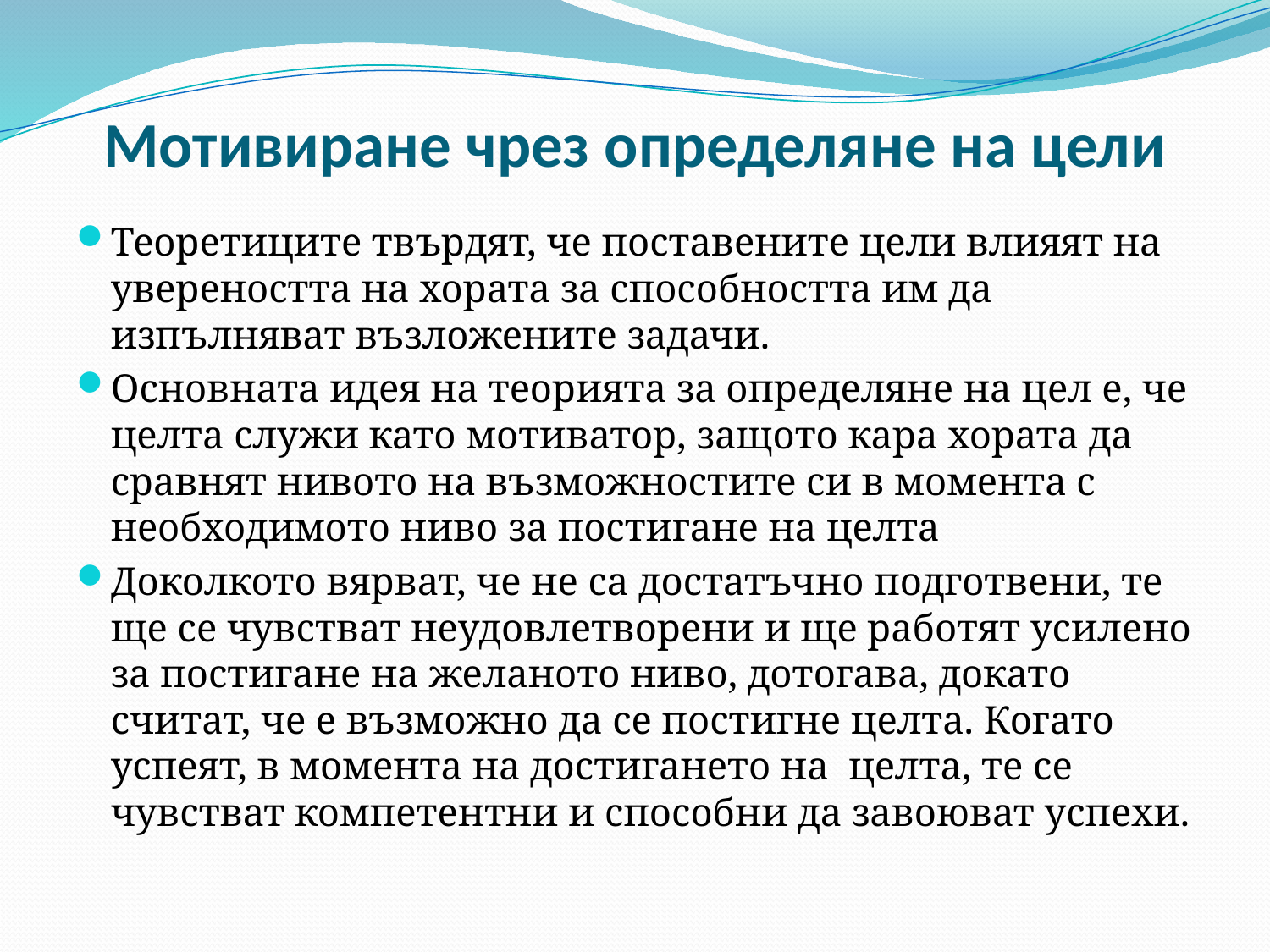

# Мотивиране чрез определяне на цели
Теоретиците твърдят, че поставените цели влияят на  увереността на хората за способността им да изпълняват възложените задачи.
Основната идея на теорията за определяне на цел е, че целта служи като мотиватор, защото кара хората да сравнят нивото на възможностите си в момента с необходимото ниво за постигане на целта
Доколкото вярват, че не са достатъчно подготвени, те ще се чувстват неудовлетворени и ще работят усилено за постигане на желаното ниво, дотогава, докато считат, че е възможно да се постигне целта. Когато успеят, в момента на достигането на  целта, те се чувстват компетентни и способни да завоюват успехи.